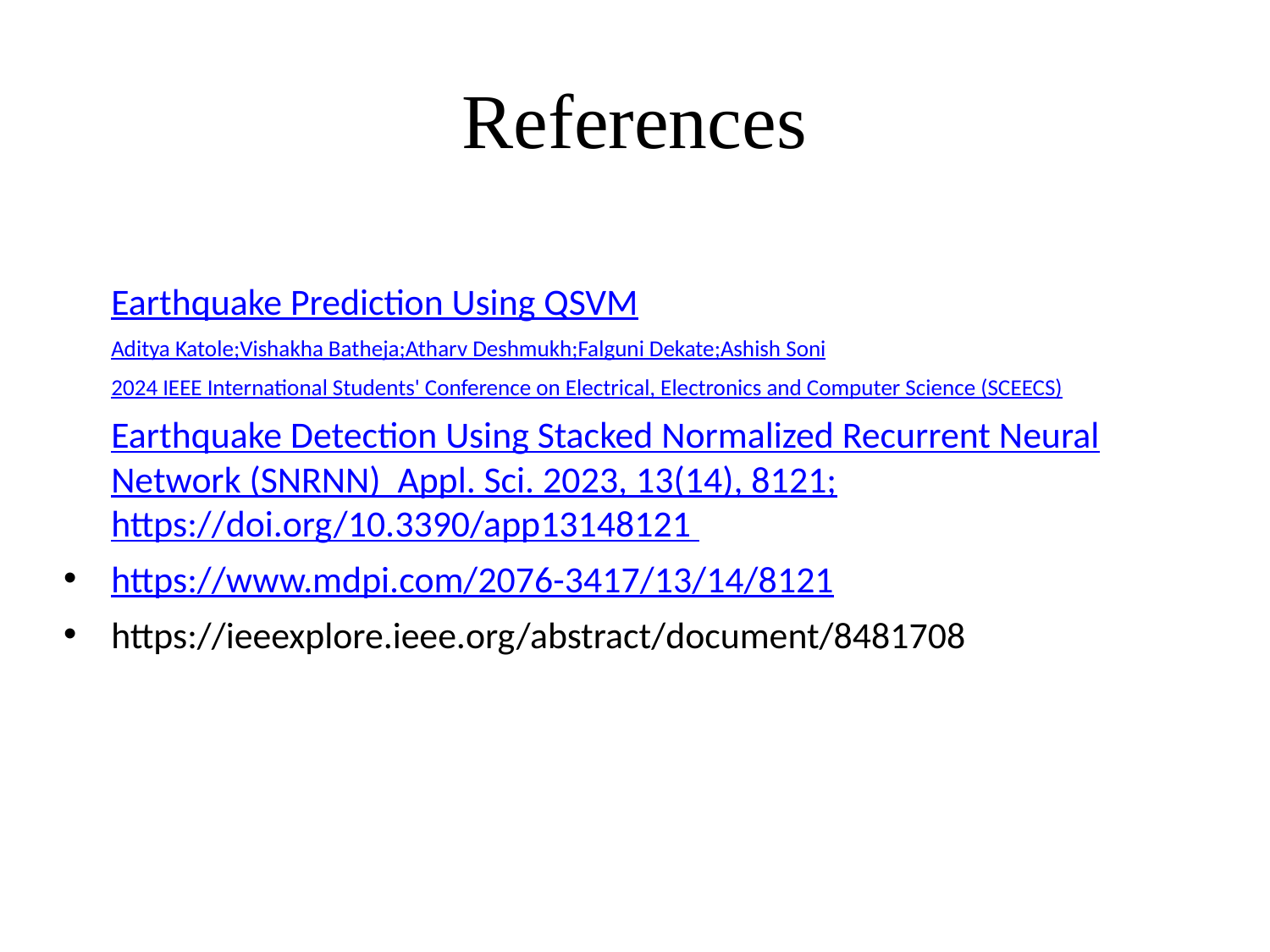

# References

Earthquake Prediction Using QSVM
Aditya Katole;Vishakha Batheja;Atharv Deshmukh;Falguni Dekate;Ashish Soni
2024 IEEE International Students' Conference on Electrical, Electronics and Computer Science (SCEECS)
Earthquake Detection Using Stacked Normalized Recurrent Neural Network (SNRNN)  Appl. Sci. 2023, 13(14), 8121; https://doi.org/10.3390/app13148121
https://www.mdpi.com/2076-3417/13/14/8121
https://ieeexplore.ieee.org/abstract/document/8481708